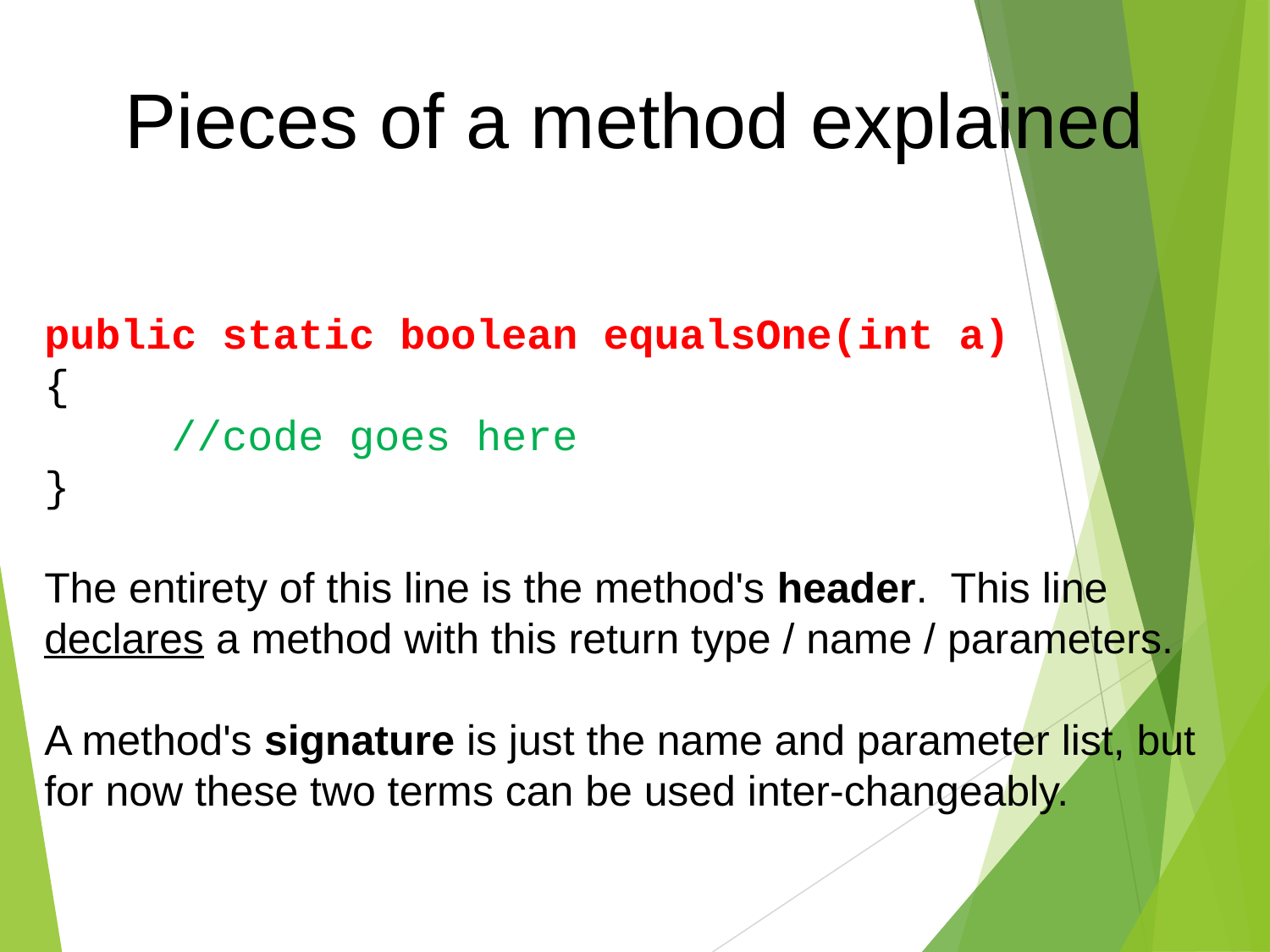

Pieces of a method explained
public static boolean equalsOne(int a)
{
	//code goes here
}

The entirety of this line is the method's header.  This line declares a method with this return type / name / parameters.

A method's signature is just the name and parameter list, but for now these two terms can be used inter-changeably.